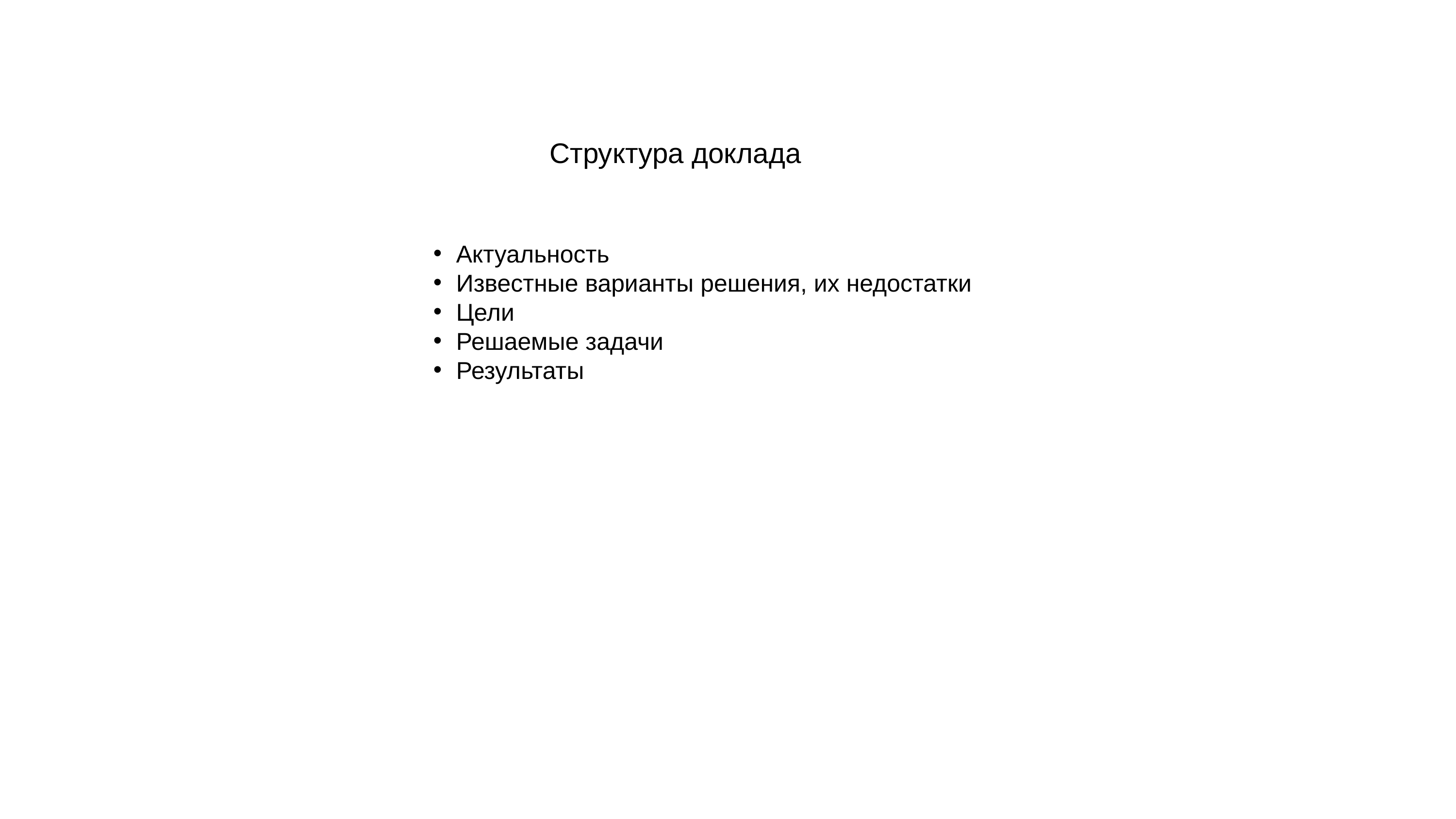

Структура доклада
Актуальность
Известные варианты решения, их недостатки
Цели
Решаемые задачи
Результаты